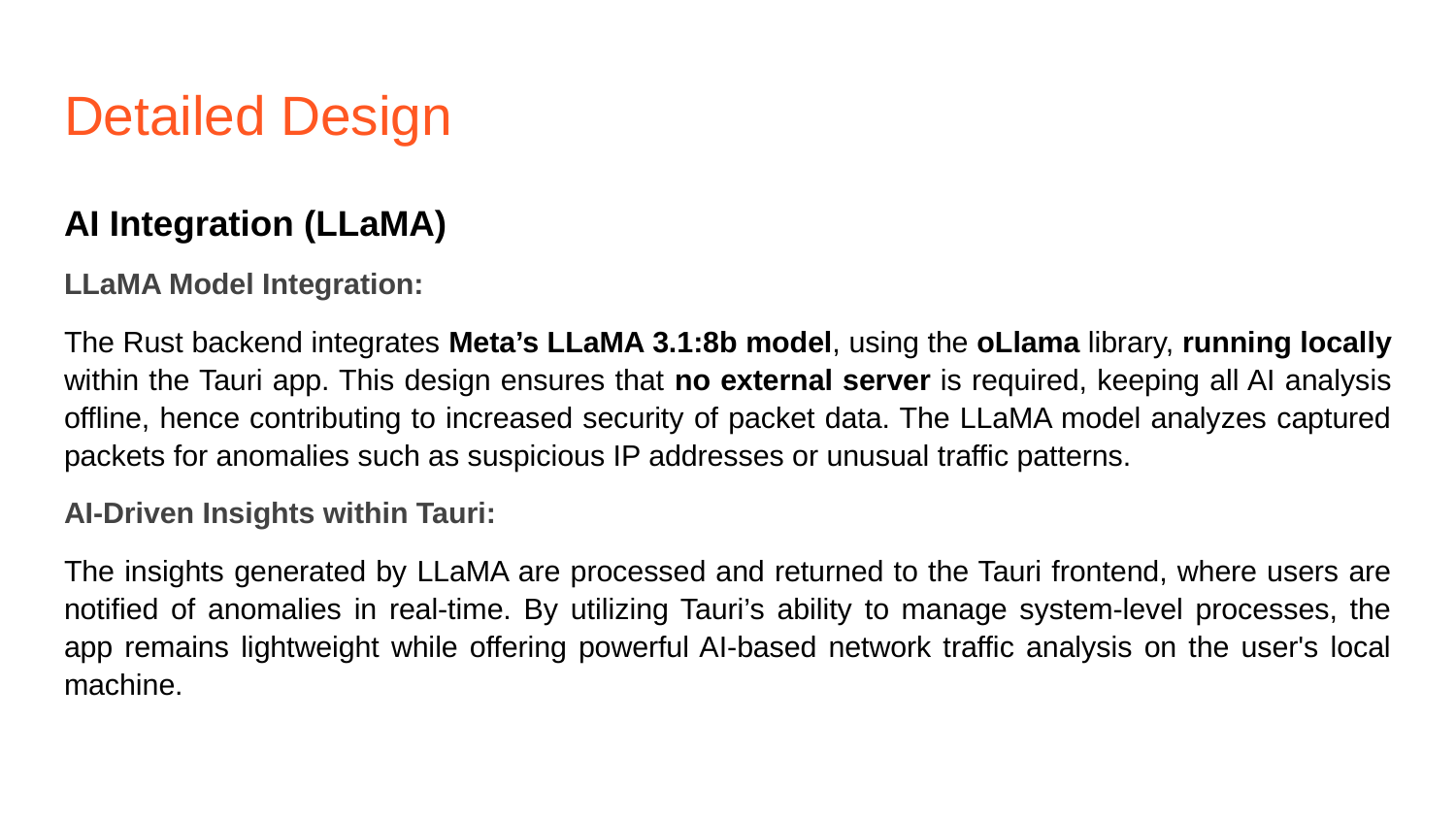

# Detailed Design
AI Integration (LLaMA)
LLaMA Model Integration:
The Rust backend integrates Meta’s LLaMA 3.1:8b model, using the oLlama library, running locally within the Tauri app. This design ensures that no external server is required, keeping all AI analysis offline, hence contributing to increased security of packet data. The LLaMA model analyzes captured packets for anomalies such as suspicious IP addresses or unusual traffic patterns.
AI-Driven Insights within Tauri:
The insights generated by LLaMA are processed and returned to the Tauri frontend, where users are notified of anomalies in real-time. By utilizing Tauri’s ability to manage system-level processes, the app remains lightweight while offering powerful AI-based network traffic analysis on the user's local machine.